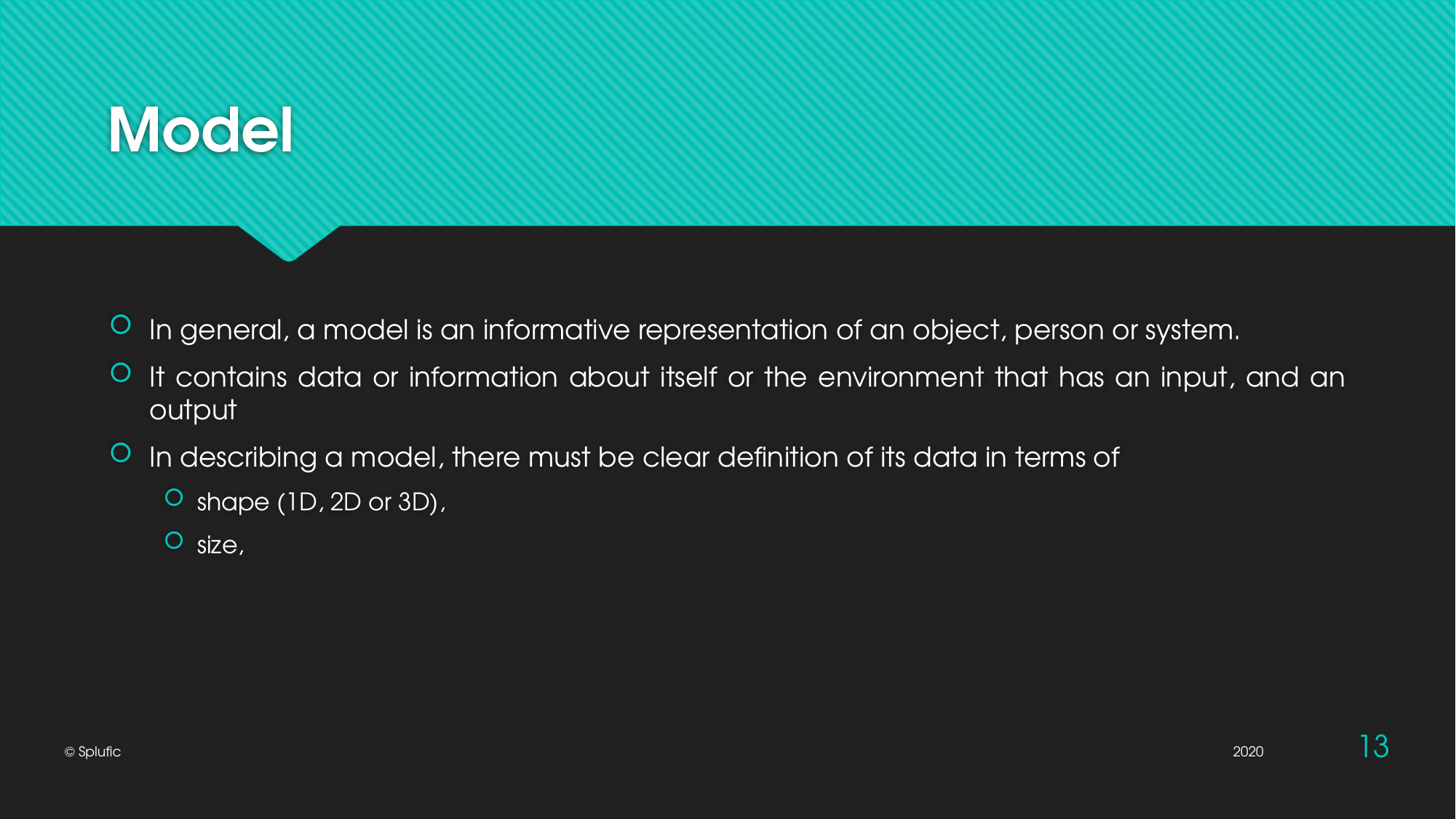

# Model
In general, a model is an informative representation of an object, person or system.
It contains data or information about itself or the environment that has an input, and an output
In describing a model, there must be clear definition of its data in terms of
shape (1D, 2D or 3D),
size,

13
© Splufic
2020